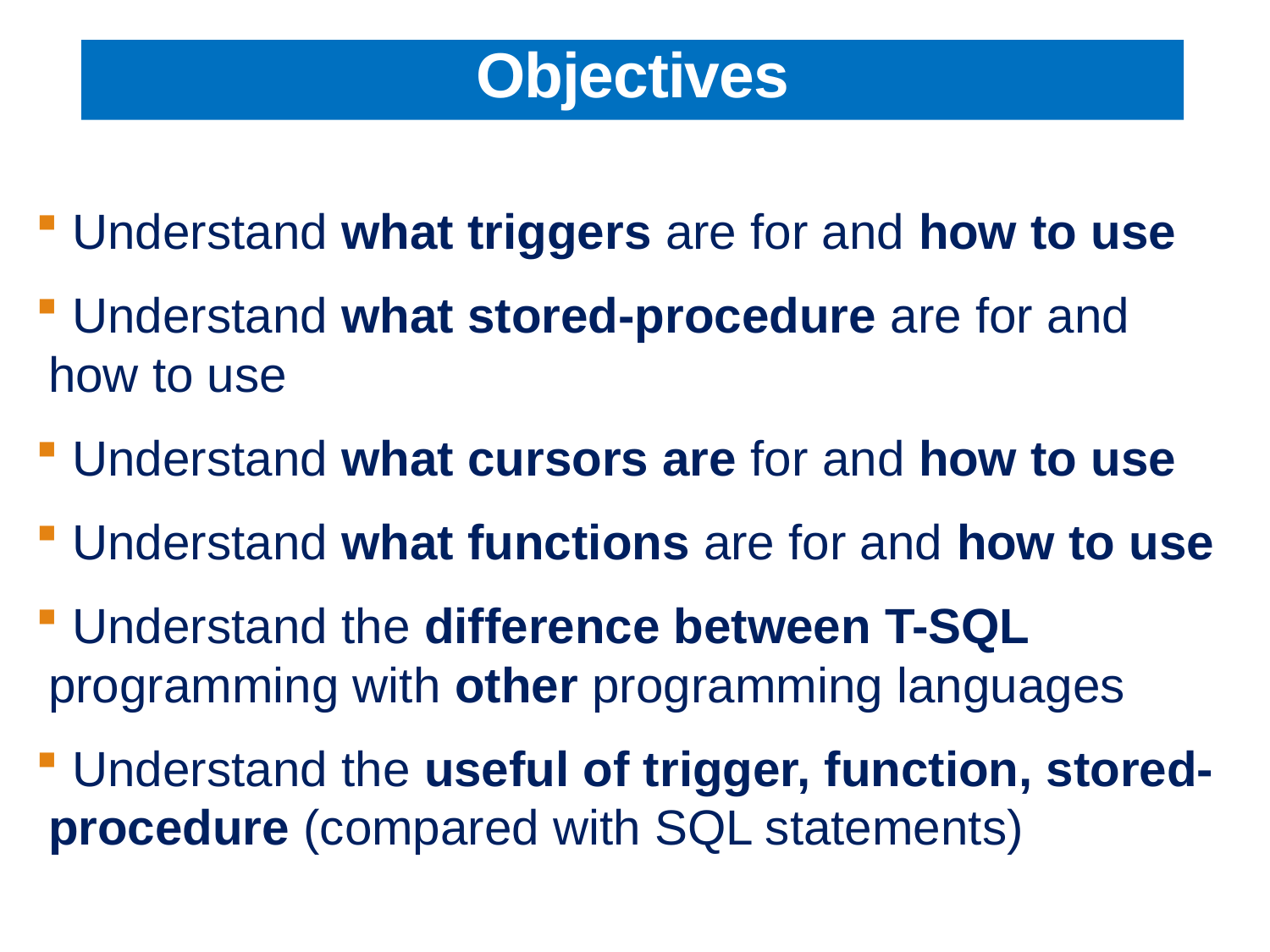

2
# Objectives

 Understand what triggers are for and how to use
 Understand what stored-procedure are for and how to use
 Understand what cursors are for and how to use
 Understand what functions are for and how to use
 Understand the difference between T-SQL programming with other programming languages
 Understand the useful of trigger, function, stored-procedure (compared with SQL statements)